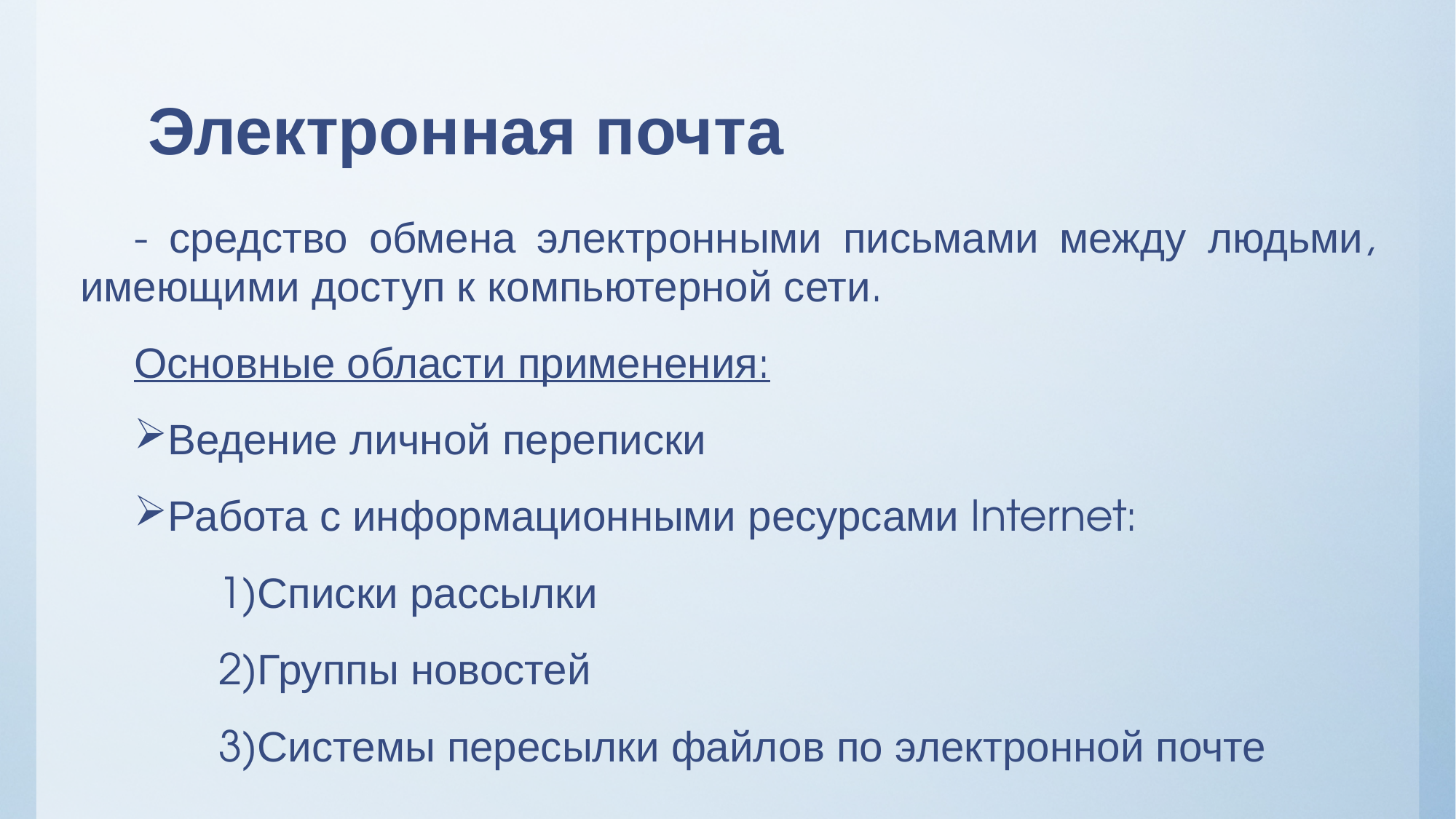

# Электронная почта
- средство обмена электронными письмами между людьми, имеющими доступ к компьютерной сети.
Основные области применения:
Ведение личной переписки
Работа с информационными ресурсами Internet:
Списки рассылки
Группы новостей
Системы пересылки файлов по электронной почте